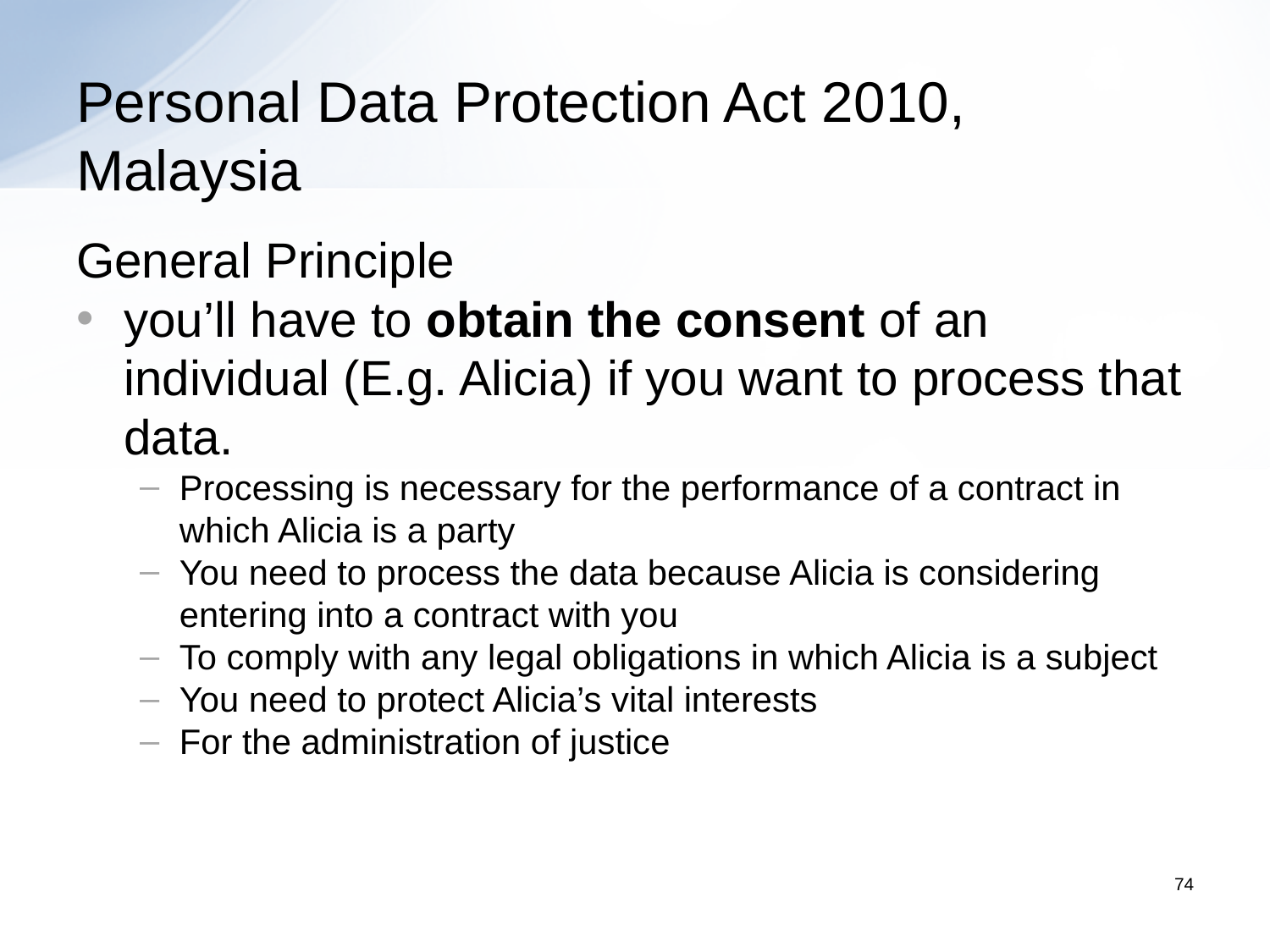

# Personal Data Protection Act 2010, Malaysia
General Principle
you’ll have to obtain the consent of an individual (E.g. Alicia) if you want to process that data.
Processing is necessary for the performance of a contract in which Alicia is a party
You need to process the data because Alicia is considering entering into a contract with you
To comply with any legal obligations in which Alicia is a subject
You need to protect Alicia’s vital interests
For the administration of justice
74